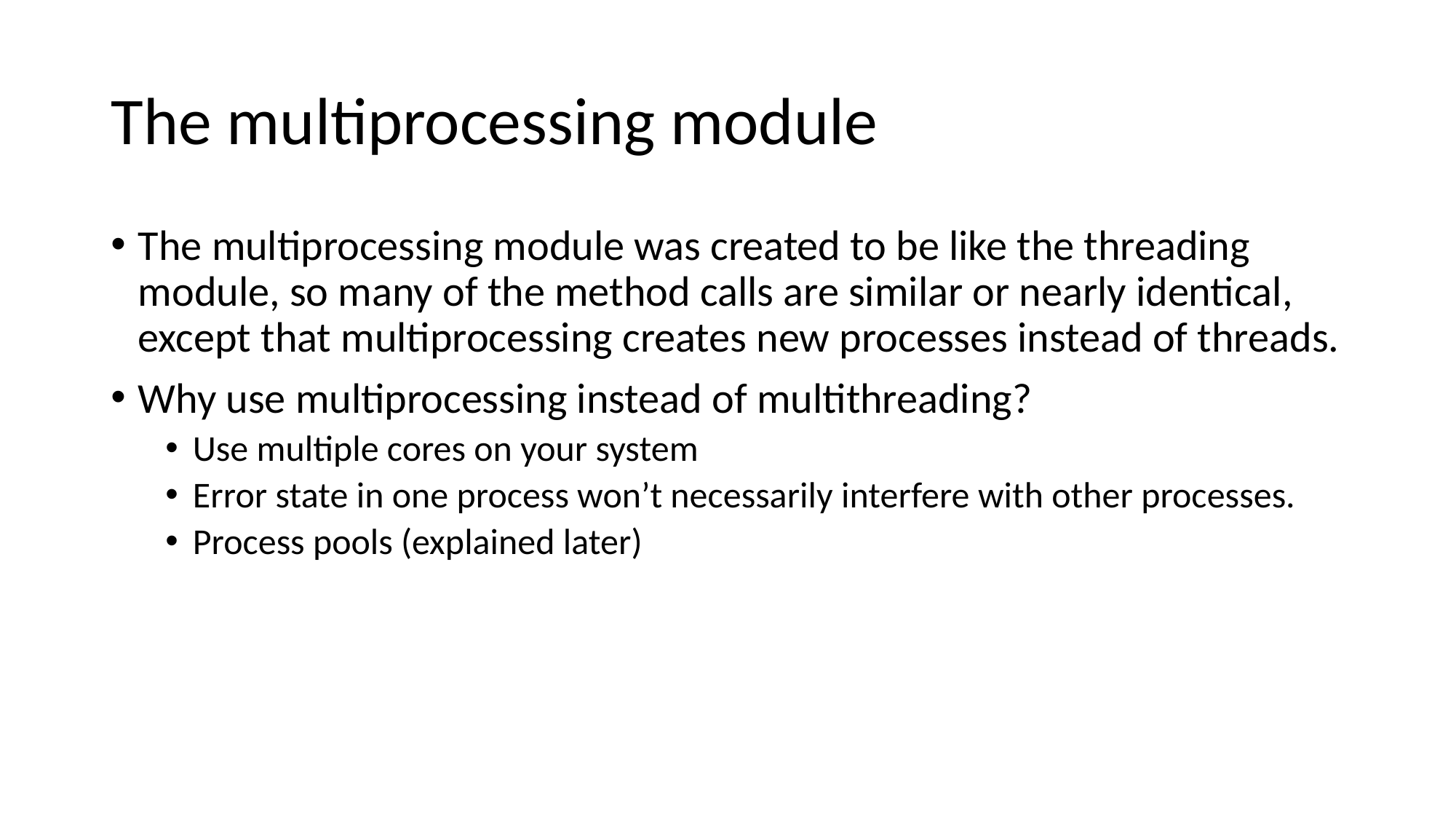

# The multiprocessing module
The multiprocessing module was created to be like the threading module, so many of the method calls are similar or nearly identical, except that multiprocessing creates new processes instead of threads.
Why use multiprocessing instead of multithreading?
Use multiple cores on your system
Error state in one process won’t necessarily interfere with other processes.
Process pools (explained later)